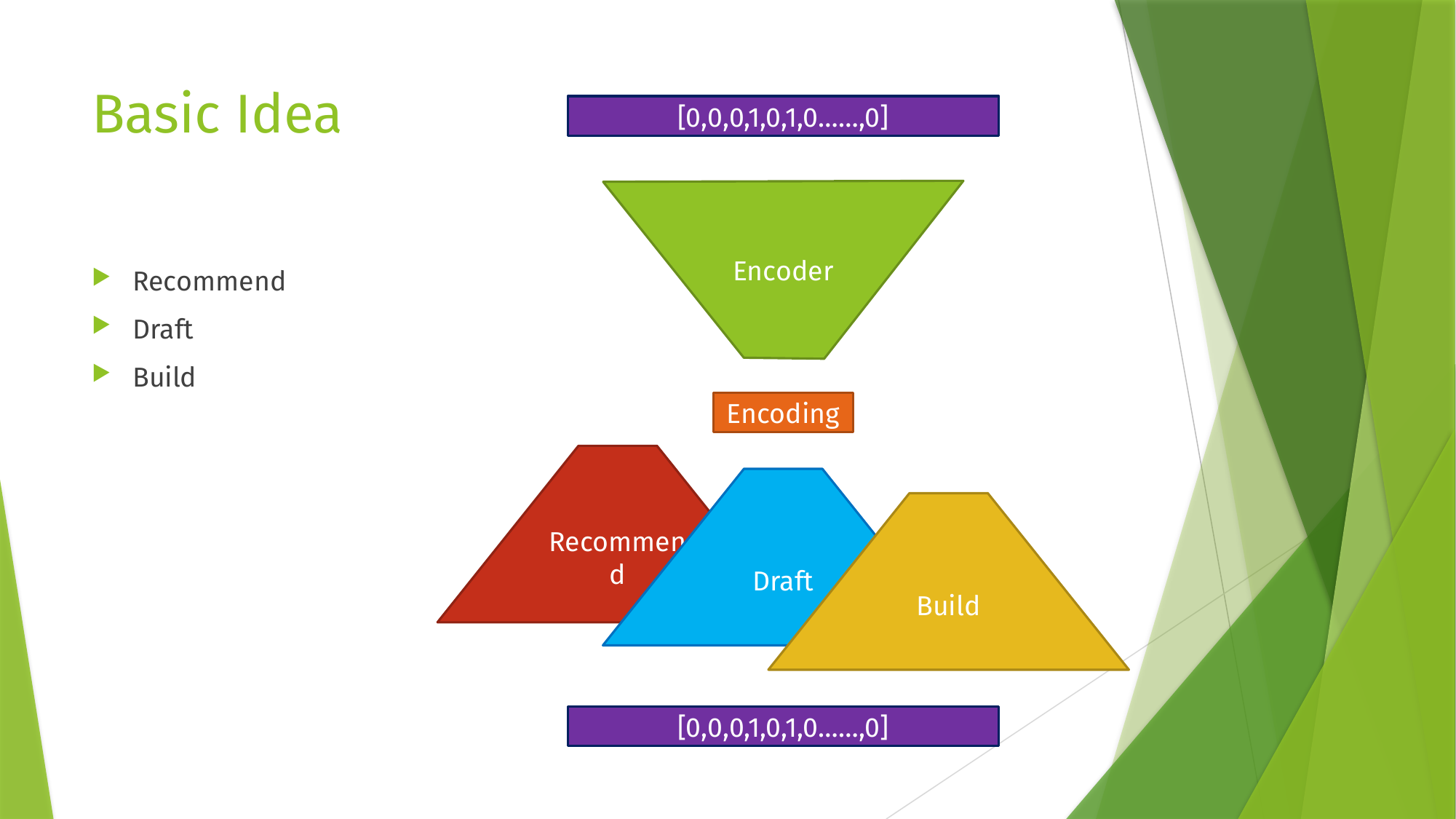

# Basic Idea
[0,0,0,1,0,1,0……,0]
Encoder
Recommend
Draft
Build
Encoding
Recommend
Draft
Build
[0,0,0,1,0,1,0……,0]